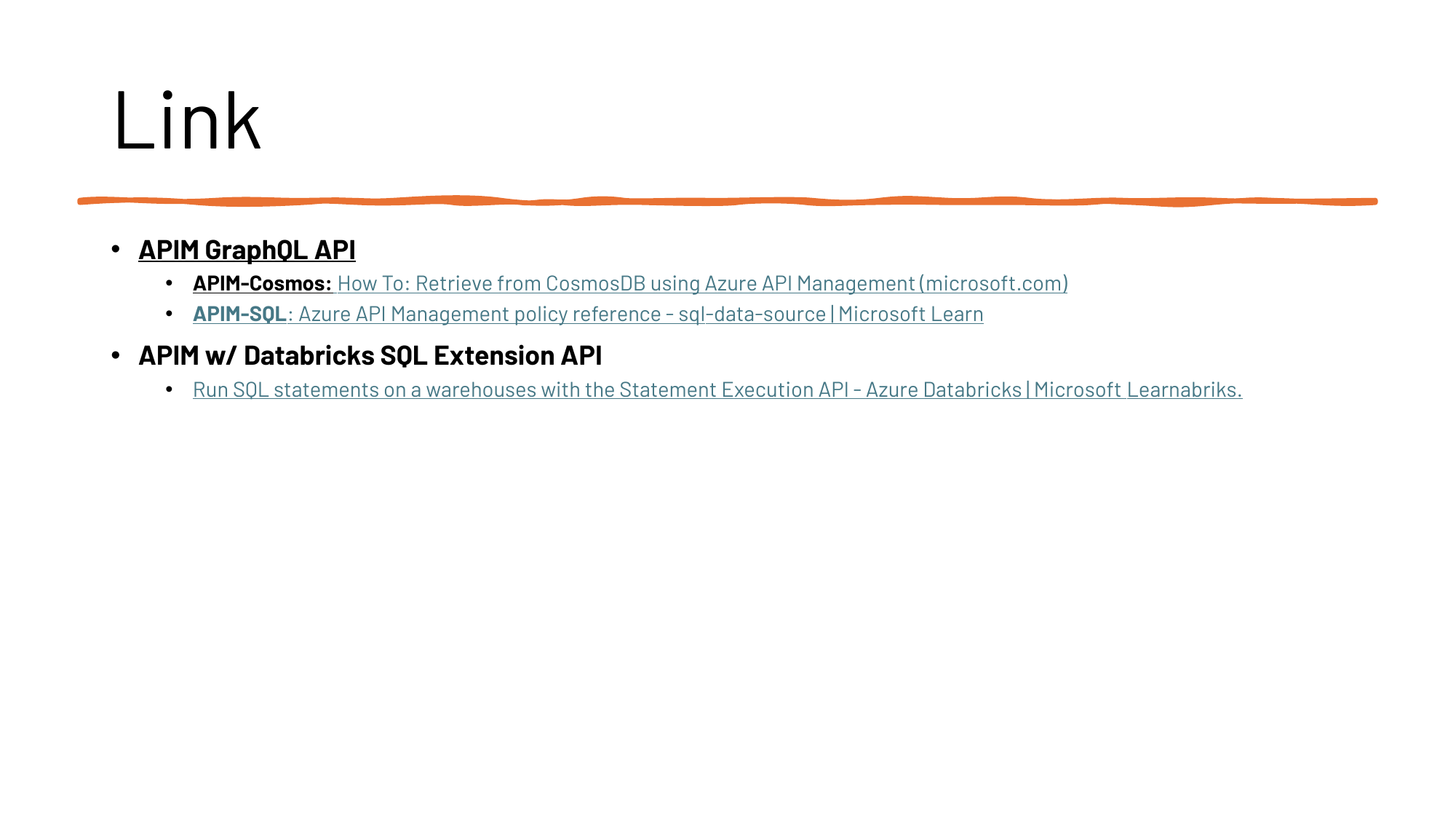

# Link

APIM GraphQL API
APIM-Cosmos: How To: Retrieve from CosmosDB using Azure API Management (microsoft.com)
APIM-SQL: Azure API Management policy reference - sql-data-source | Microsoft Learn
APIM w/ Databricks SQL Extension API
Run SQL statements on a warehouses with the Statement Execution API - Azure Databricks | Microsoft Learnabriks.